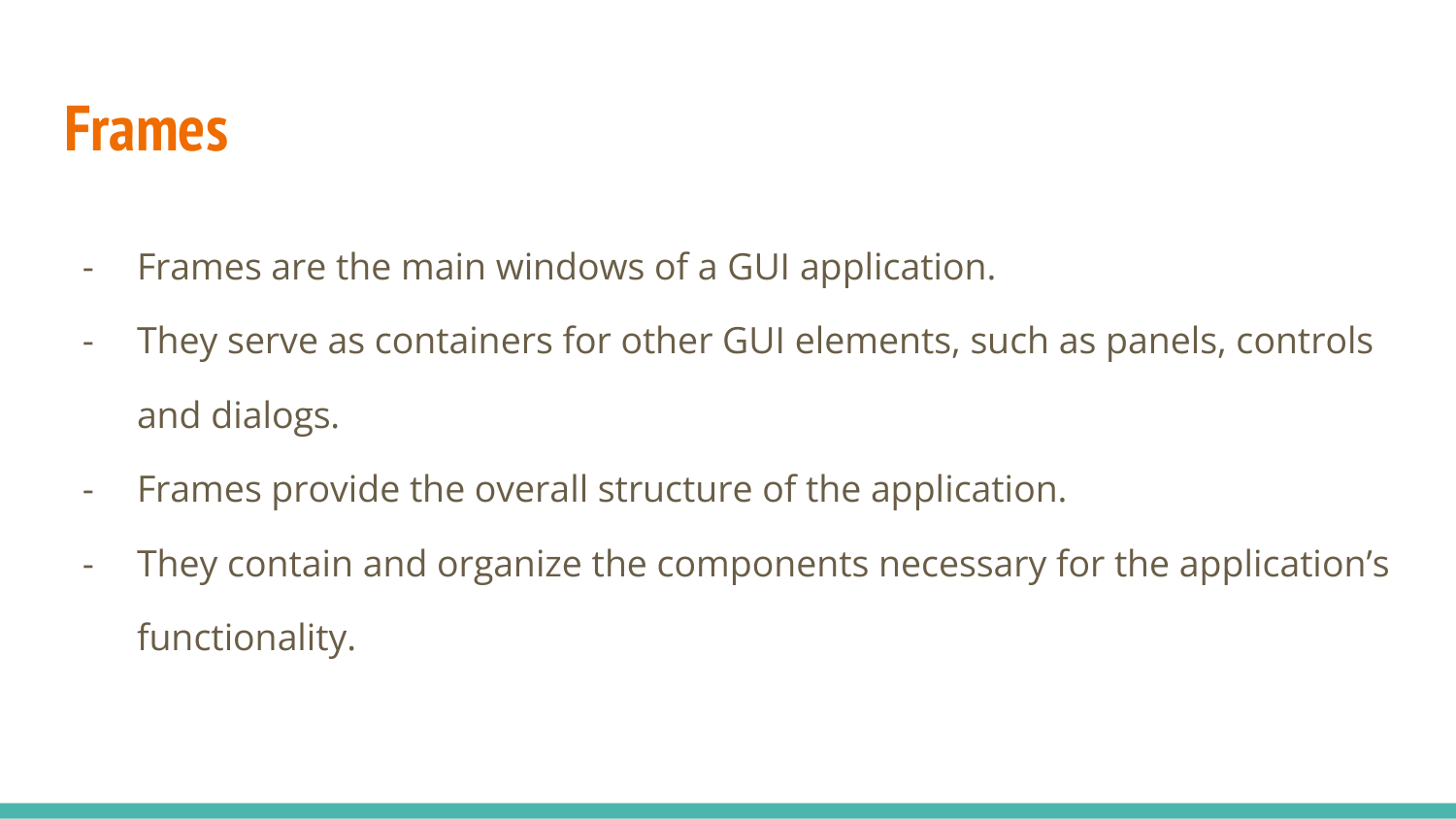

# Frames
Frames are the main windows of a GUI application.
They serve as containers for other GUI elements, such as panels, controls and dialogs.
Frames provide the overall structure of the application.
They contain and organize the components necessary for the application’s functionality.